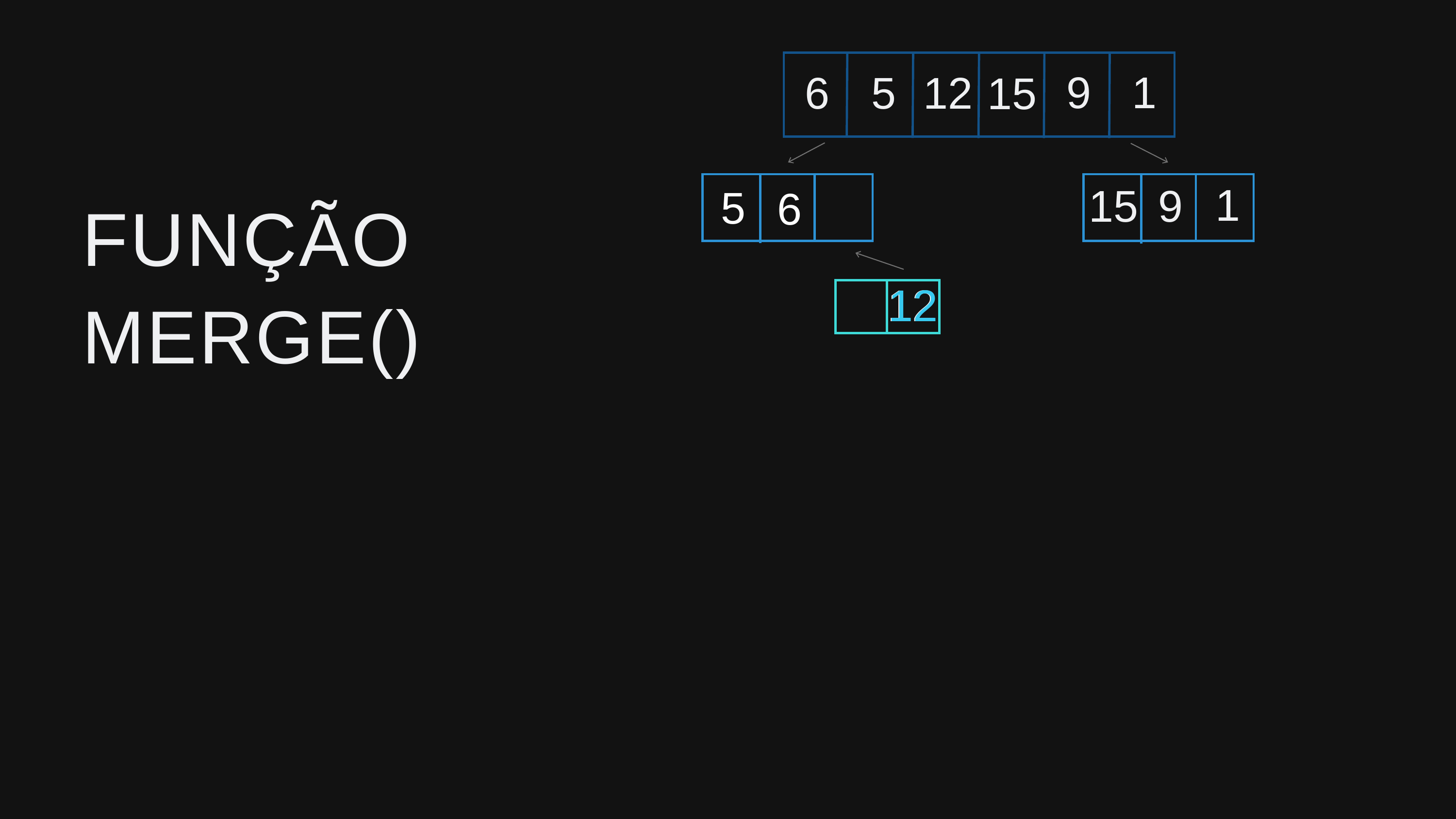

9
1
5
12
6
15

1
15
9

5
6
FUNÇÃO MERGE()

12

12